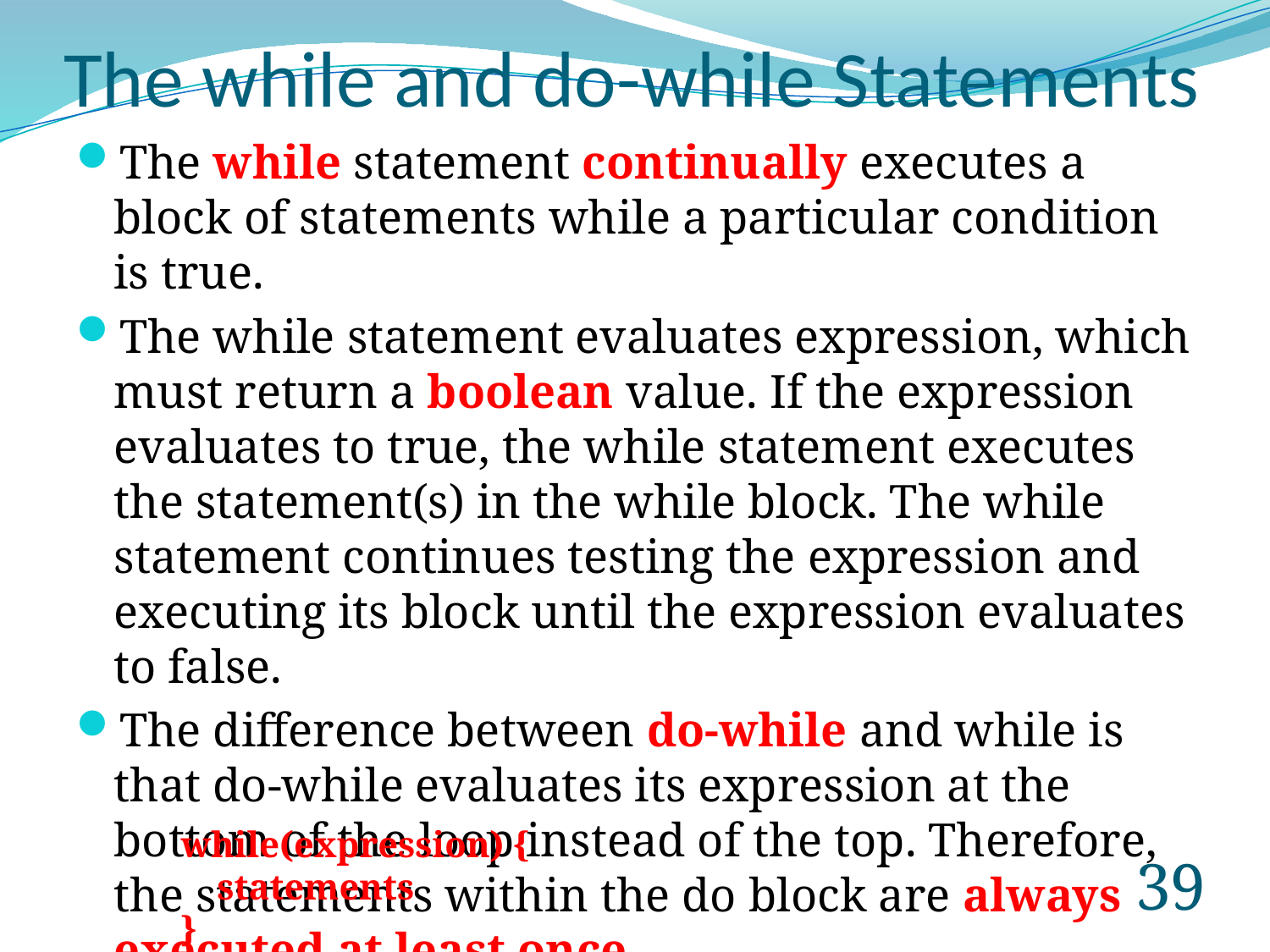

# The while and do-while Statements
The while statement continually executes a block of statements while a particular condition is true.
The while statement evaluates expression, which must return a boolean value. If the expression evaluates to true, the while statement executes the statement(s) in the while block. The while statement continues testing the expression and executing its block until the expression evaluates to false.
The difference between do-while and while is that do-while evaluates its expression at the bottom of the loop instead of the top. Therefore, the statements within the do block are always executed at least once
while(expression) {
    statements
}
39